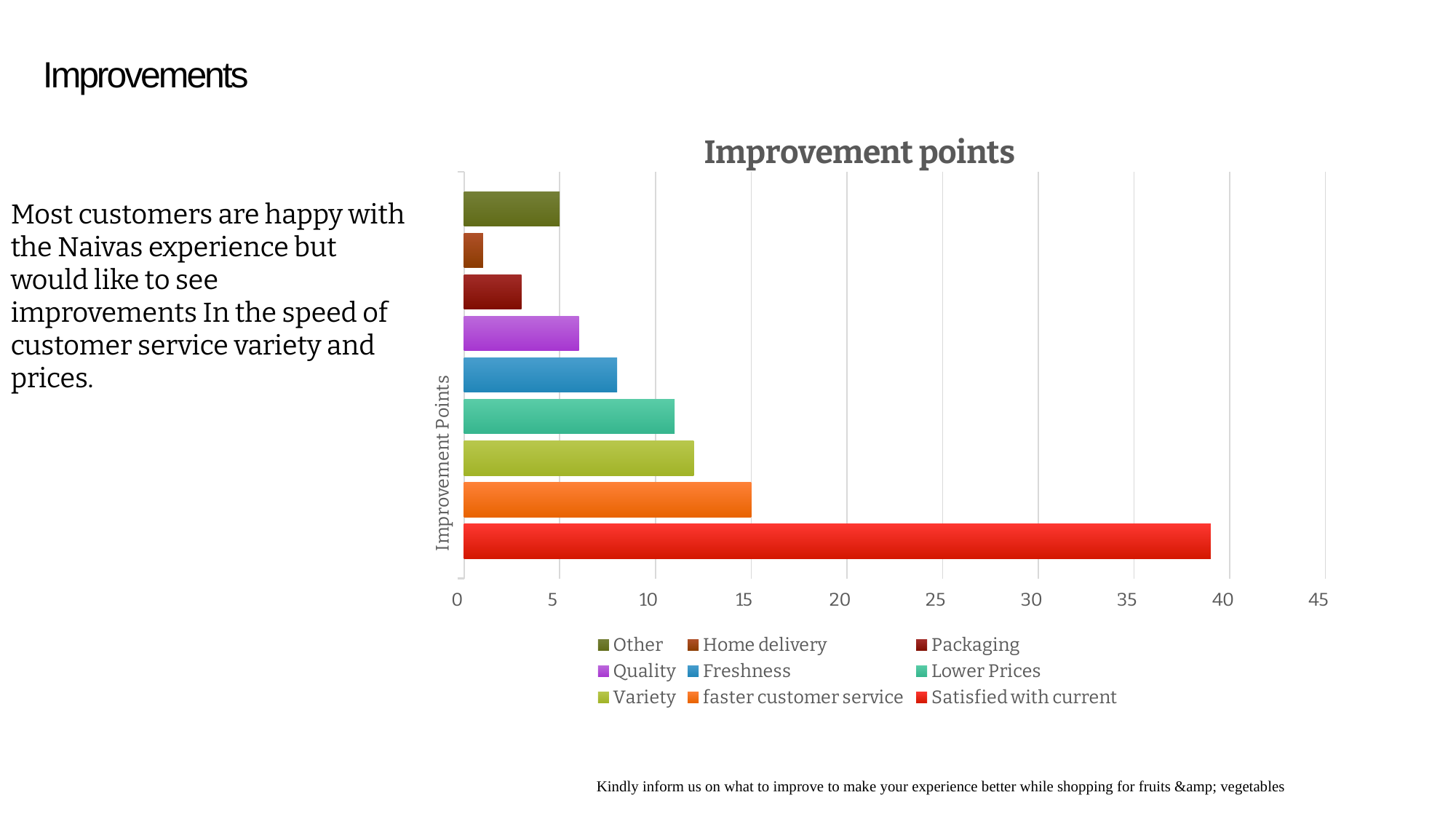

# Improvements

### Chart: Improvement points

| Category | Satisfied with current  | faster customer service | Variety | Lower Prices | Freshness | Quality | Packaging | Home delivery | Other |
|---|---|---|---|---|---|---|---|---|---|
| Improvement Points | 39.0 | 15.0 | 12.0 | 11.0 | 8.0 | 6.0 | 3.0 | 1.0 | 5.0 |
Most customers are happy with the Naivas experience but would like to see improvements In the speed of customer service variety and prices.
Kindly inform us on what to improve to make your experience better while shopping for fruits &amp; vegetables